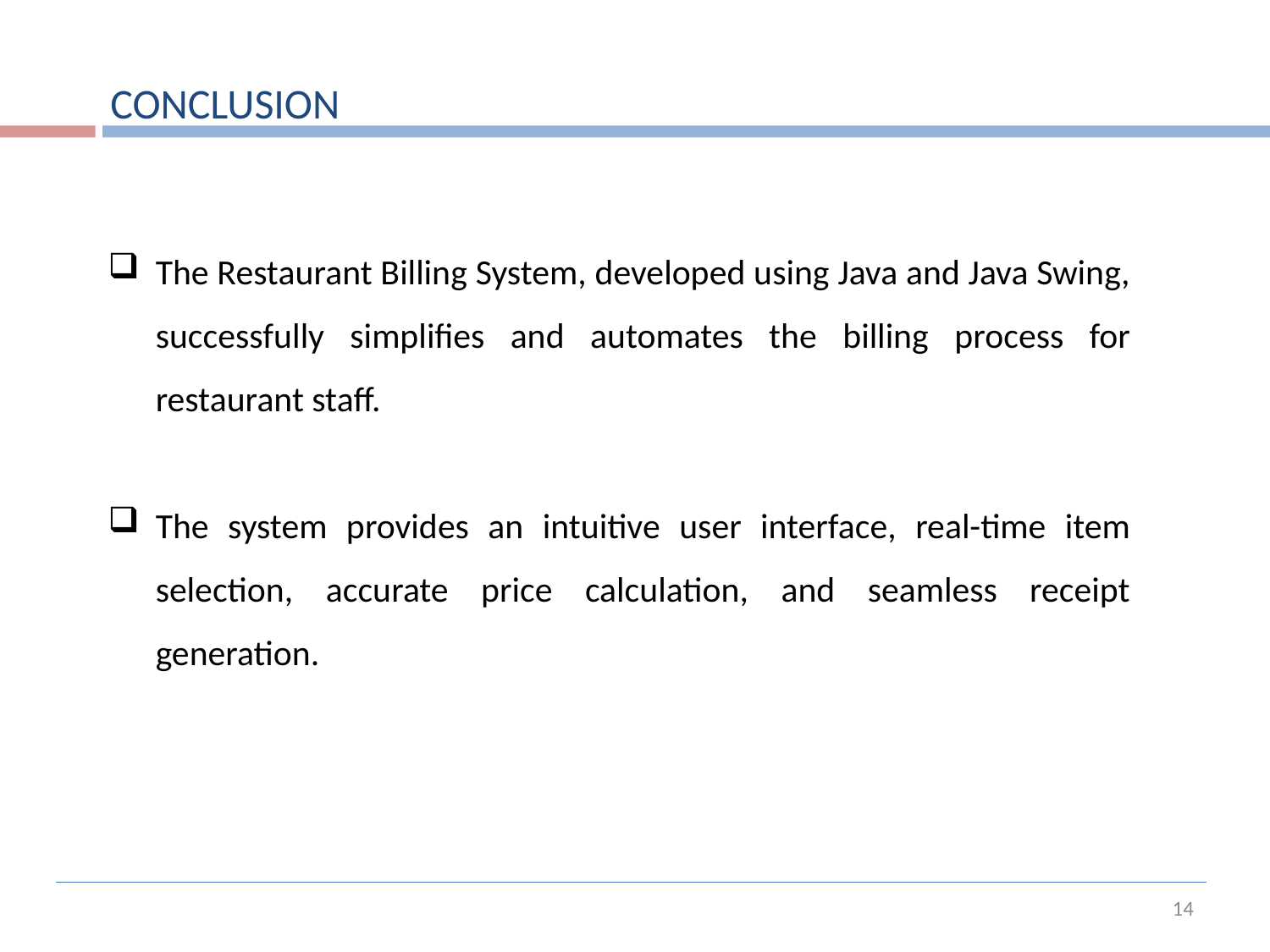

CONCLUSION

The Restaurant Billing System, developed using Java and Java Swing, successfully simplifies and automates the billing process for restaurant staff.

The system provides an intuitive user interface, real-time item selection, accurate price calculation, and seamless receipt generation.

14